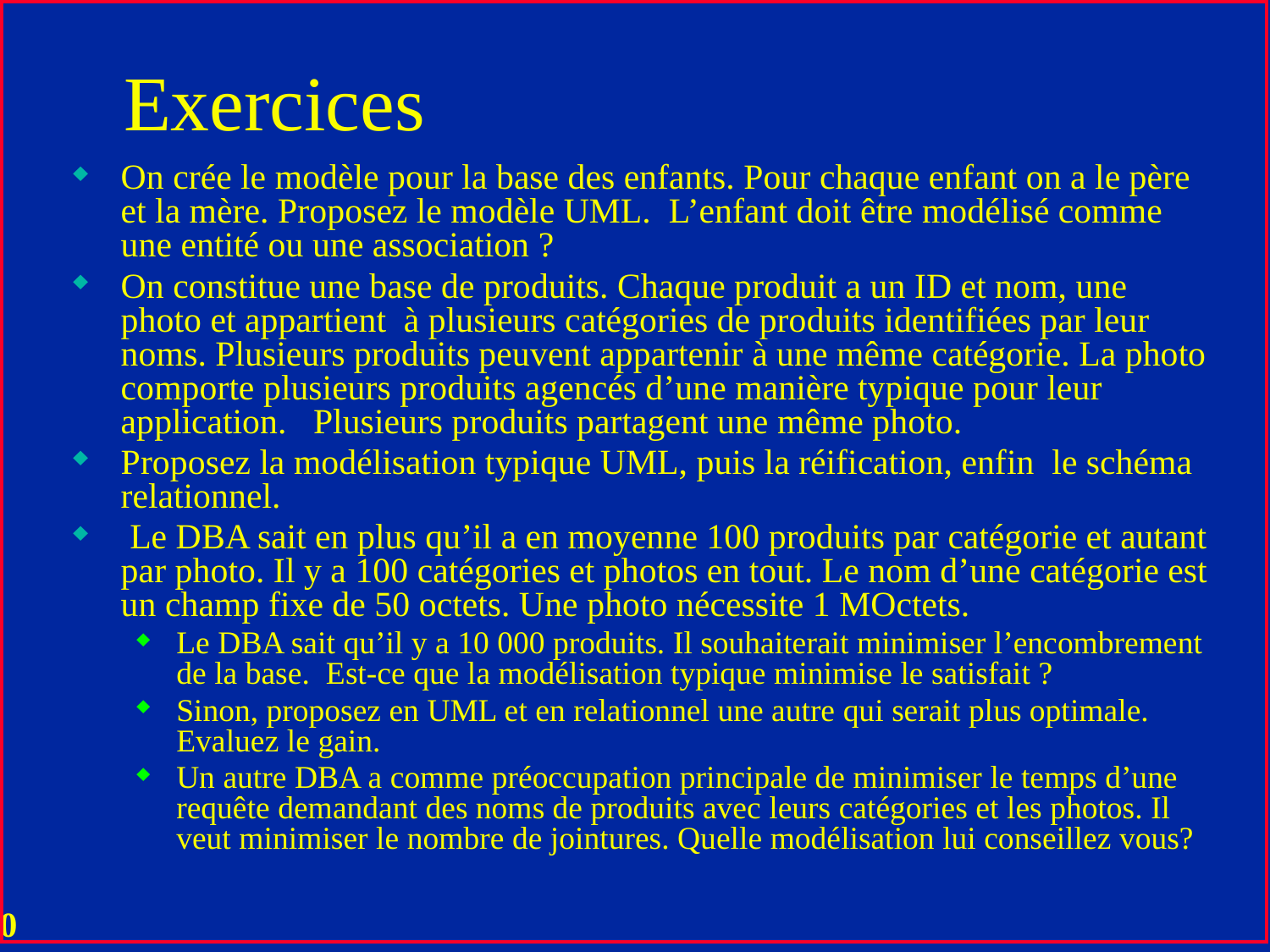

# Exercices
On crée le modèle pour la base des enfants. Pour chaque enfant on a le père et la mère. Proposez le modèle UML.  L’enfant doit être modélisé comme une entité ou une association ?
On constitue une base de produits. Chaque produit a un ID et nom, une photo et appartient  à plusieurs catégories de produits identifiées par leur noms. Plusieurs produits peuvent appartenir à une même catégorie. La photo comporte plusieurs produits agencés d’une manière typique pour leur application.   Plusieurs produits partagent une même photo.
Proposez la modélisation typique UML, puis la réification, enfin  le schéma relationnel.
 Le DBA sait en plus qu’il a en moyenne 100 produits par catégorie et autant par photo. Il y a 100 catégories et photos en tout. Le nom d’une catégorie est un champ fixe de 50 octets. Une photo nécessite 1 MOctets.
Le DBA sait qu’il y a 10 000 produits. Il souhaiterait minimiser l’encombrement de la base.  Est-ce que la modélisation typique minimise le satisfait ?
Sinon, proposez en UML et en relationnel une autre qui serait plus optimale. Evaluez le gain.
Un autre DBA a comme préoccupation principale de minimiser le temps d’une requête demandant des noms de produits avec leurs catégories et les photos. Il veut minimiser le nombre de jointures. Quelle modélisation lui conseillez vous?